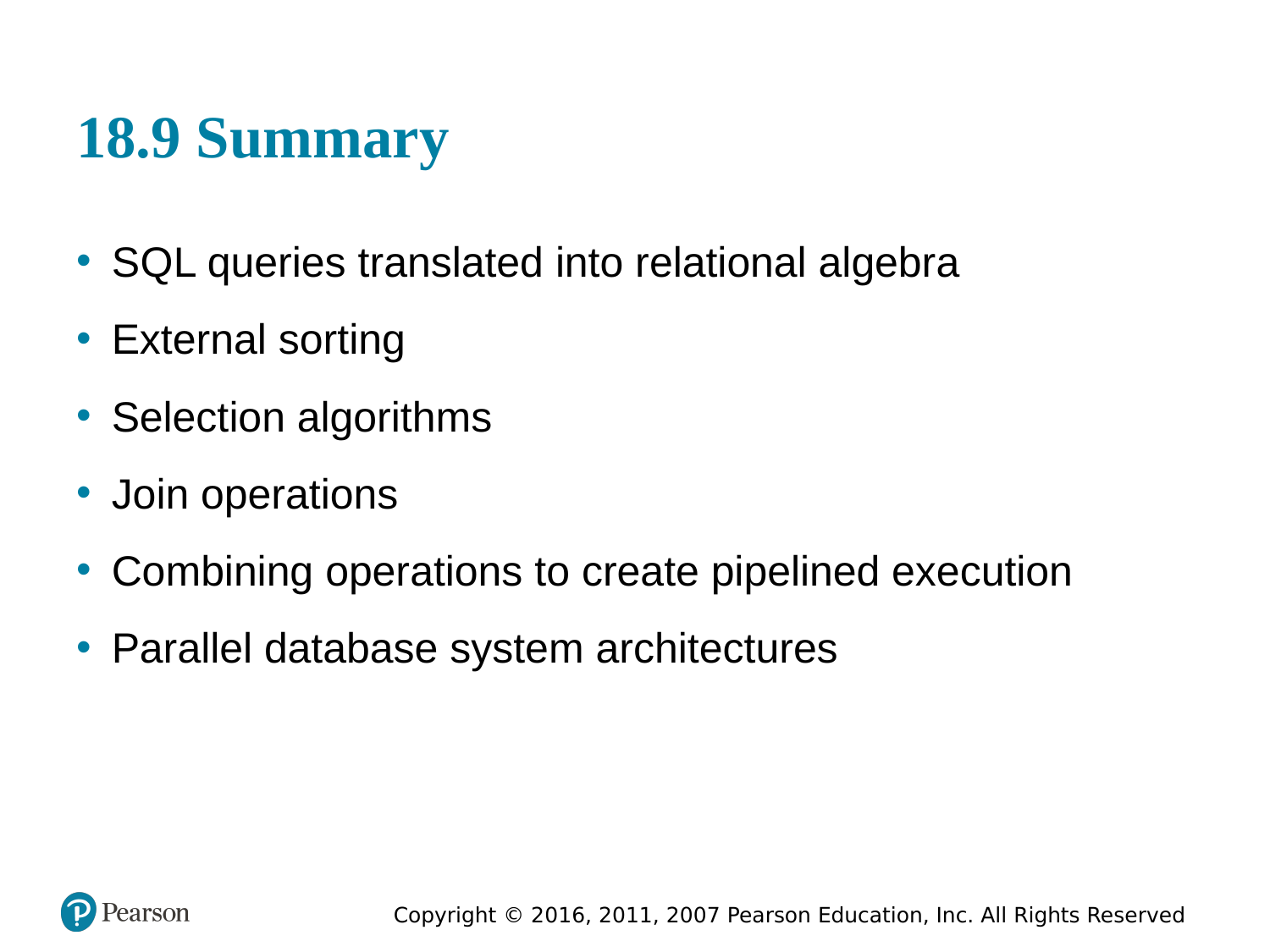

# 18.9 Summary
S Q L queries translated into relational algebra
External sorting
Selection algorithms
Join operations
Combining operations to create pipelined execution
Parallel database system architectures